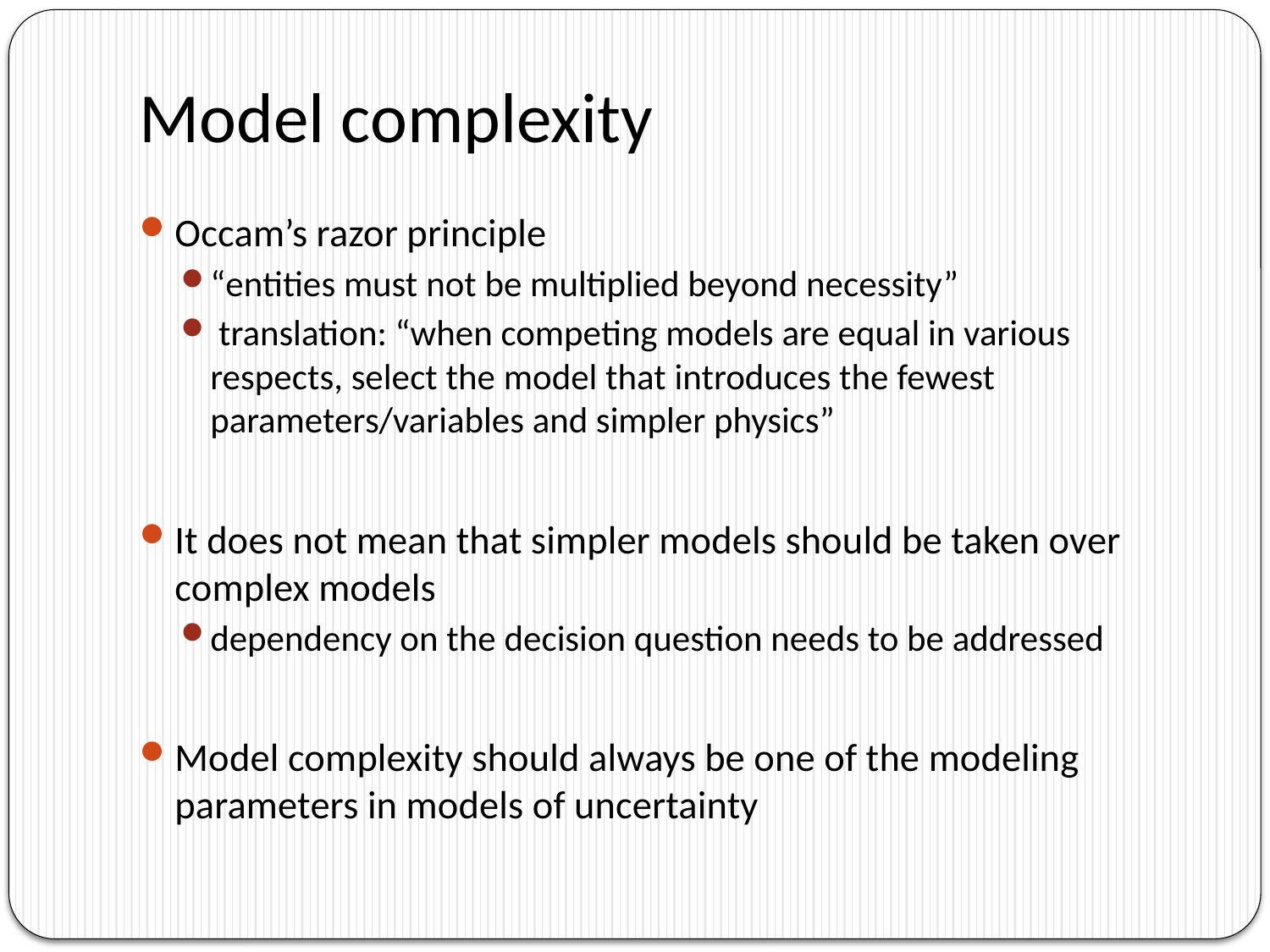

# Model complexity
Occam’s razor principle
“entities must not be multiplied beyond necessity”
 translation: “when competing models are equal in various respects, select the model that introduces the fewest parameters/variables and simpler physics”

It does not mean that simpler models should be taken over complex models
dependency on the decision question needs to be addressed

Model complexity should always be one of the modeling parameters in models of uncertainty